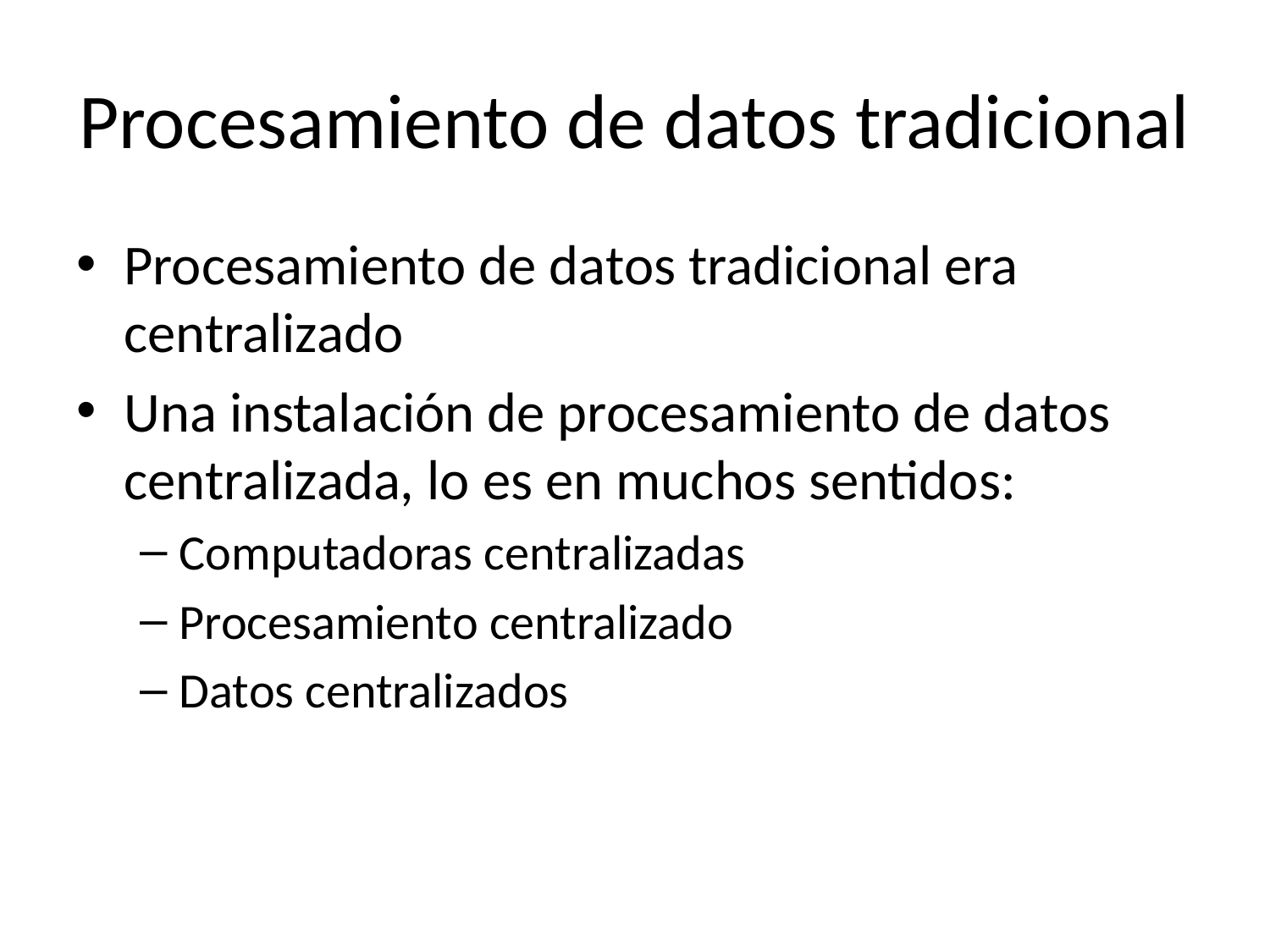

# Procesamiento de datos tradicional
Procesamiento de datos tradicional era centralizado
Una instalación de procesamiento de datos centralizada, lo es en muchos sentidos:
Computadoras centralizadas
Procesamiento centralizado
Datos centralizados